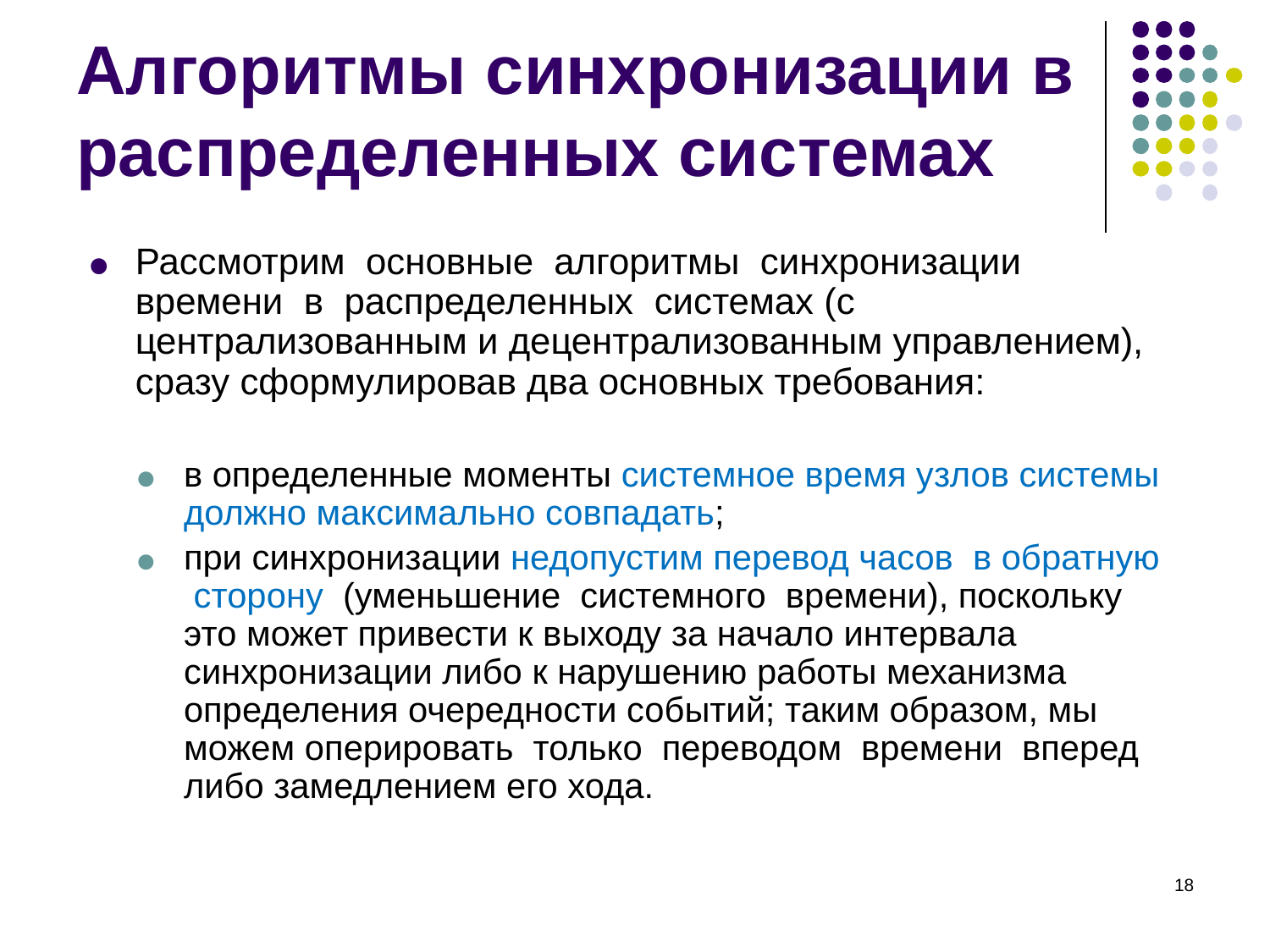

# Алгоритмы синхронизации в распределенных системах
Рассмотрим  основные  алгоритмы  синхронизации  времени  в  распределенных  системах (с централизованным и децентрализованным управлением),  сразу сформулировав два основных требования:

в определенные моменты системное время узлов системы должно максимально совпадать;
при синхронизации недопустим перевод часов  в обратную  сторону  (уменьшение  системного  времени), поскольку  это может привести к выходу за начало интервала синхронизации либо к нарушению работы механизма определения очередности событий; таким образом, мы можем оперировать  только  переводом  времени  вперед либо замедлением его хода.

18